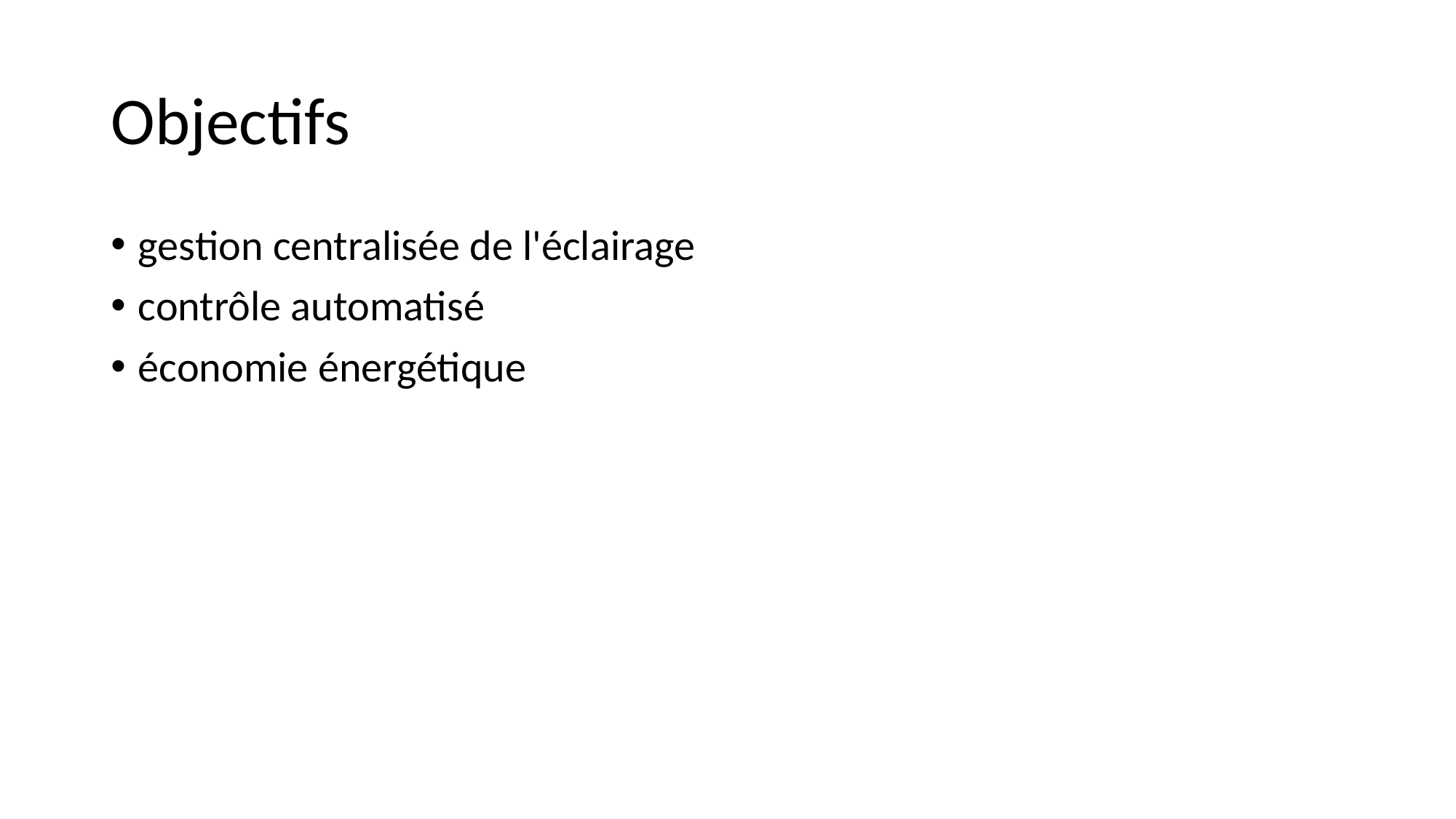

# Objectifs
gestion centralisée de l'éclairage
contrôle automatisé
économie énergétique